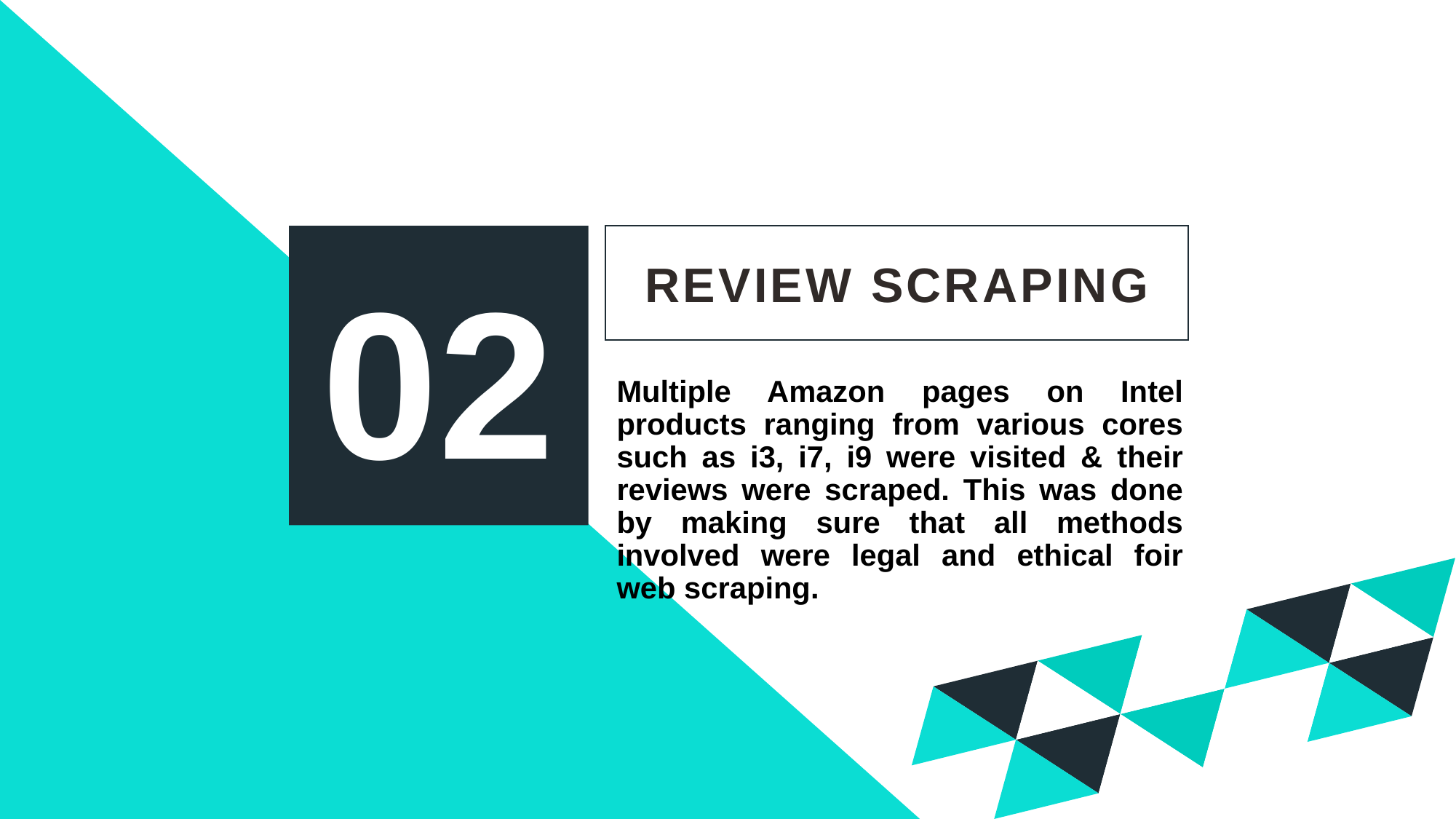

REVIEW SCRAPING
02
Multiple Amazon pages on Intel products ranging from various cores such as i3, i7, i9 were visited & their reviews were scraped. This was done by making sure that all methods involved were legal and ethical foir web scraping.